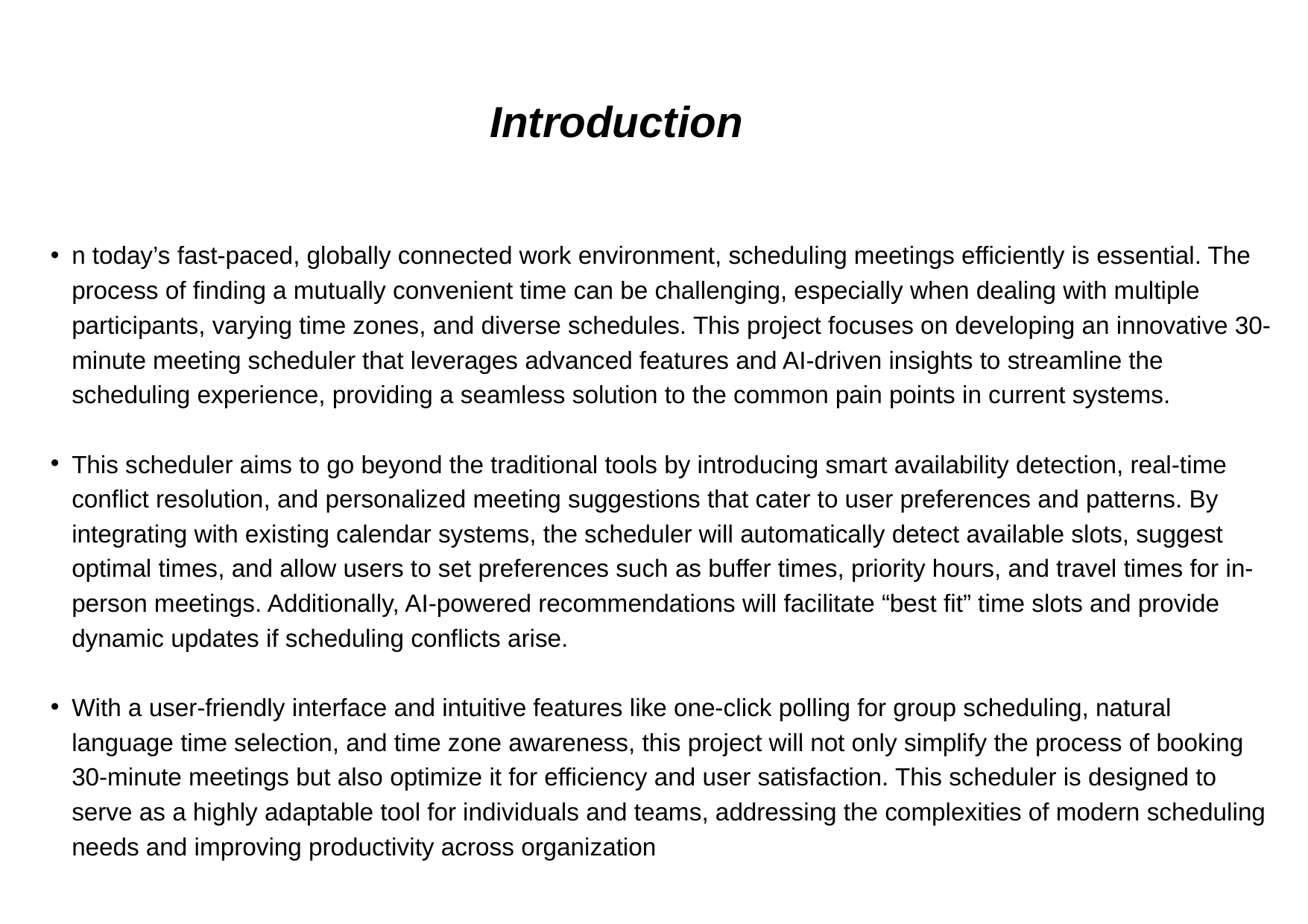

Introduction
n today’s fast-paced, globally connected work environment, scheduling meetings efficiently is essential. The process of finding a mutually convenient time can be challenging, especially when dealing with multiple participants, varying time zones, and diverse schedules. This project focuses on developing an innovative 30-minute meeting scheduler that leverages advanced features and AI-driven insights to streamline the scheduling experience, providing a seamless solution to the common pain points in current systems.

This scheduler aims to go beyond the traditional tools by introducing smart availability detection, real-time conflict resolution, and personalized meeting suggestions that cater to user preferences and patterns. By integrating with existing calendar systems, the scheduler will automatically detect available slots, suggest optimal times, and allow users to set preferences such as buffer times, priority hours, and travel times for in-person meetings. Additionally, AI-powered recommendations will facilitate “best fit” time slots and provide dynamic updates if scheduling conflicts arise.

With a user-friendly interface and intuitive features like one-click polling for group scheduling, natural language time selection, and time zone awareness, this project will not only simplify the process of booking 30-minute meetings but also optimize it for efficiency and user satisfaction. This scheduler is designed to serve as a highly adaptable tool for individuals and teams, addressing the complexities of modern scheduling needs and improving productivity across organization